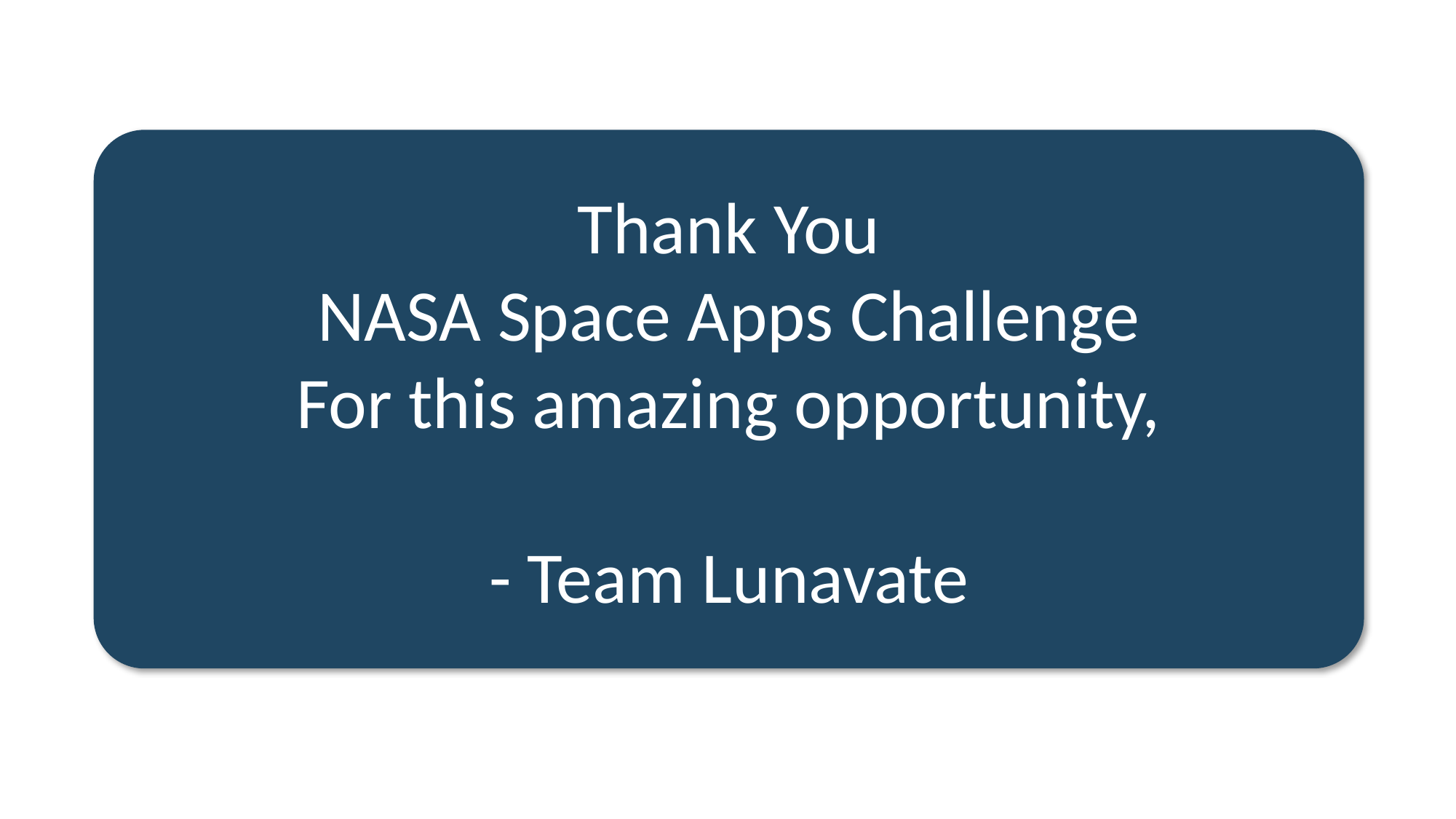

Thank You
NASA Space Apps Challenge
For this amazing opportunity,

- Team Lunavate